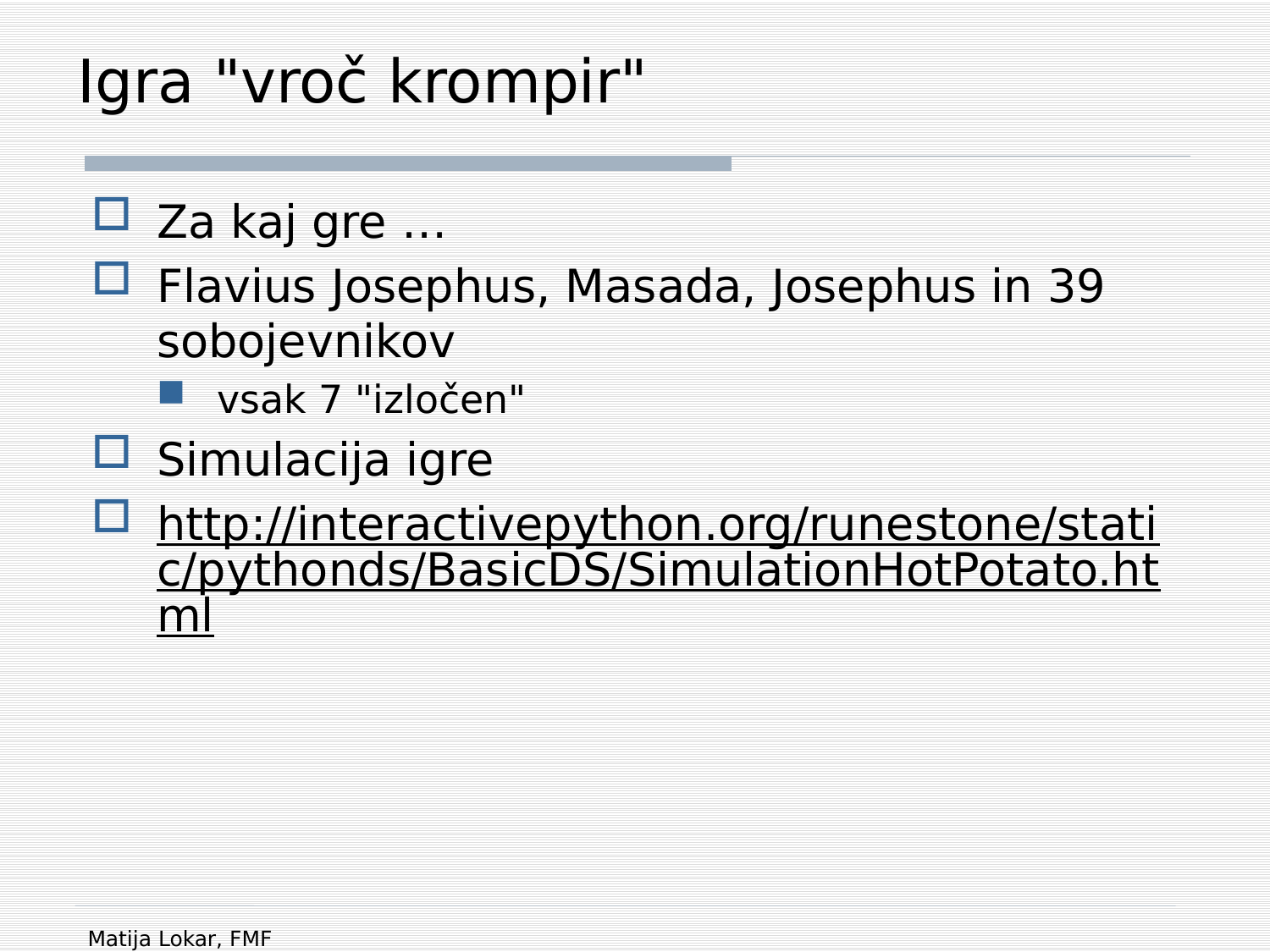

# Igra "vroč krompir"
Za kaj gre …
Flavius Josephus, Masada, Josephus in 39 sobojevnikov
vsak 7 "izločen"
Simulacija igre
http://interactivepython.org/runestone/static/pythonds/BasicDS/SimulationHotPotato.html

Matija Lokar, FMF